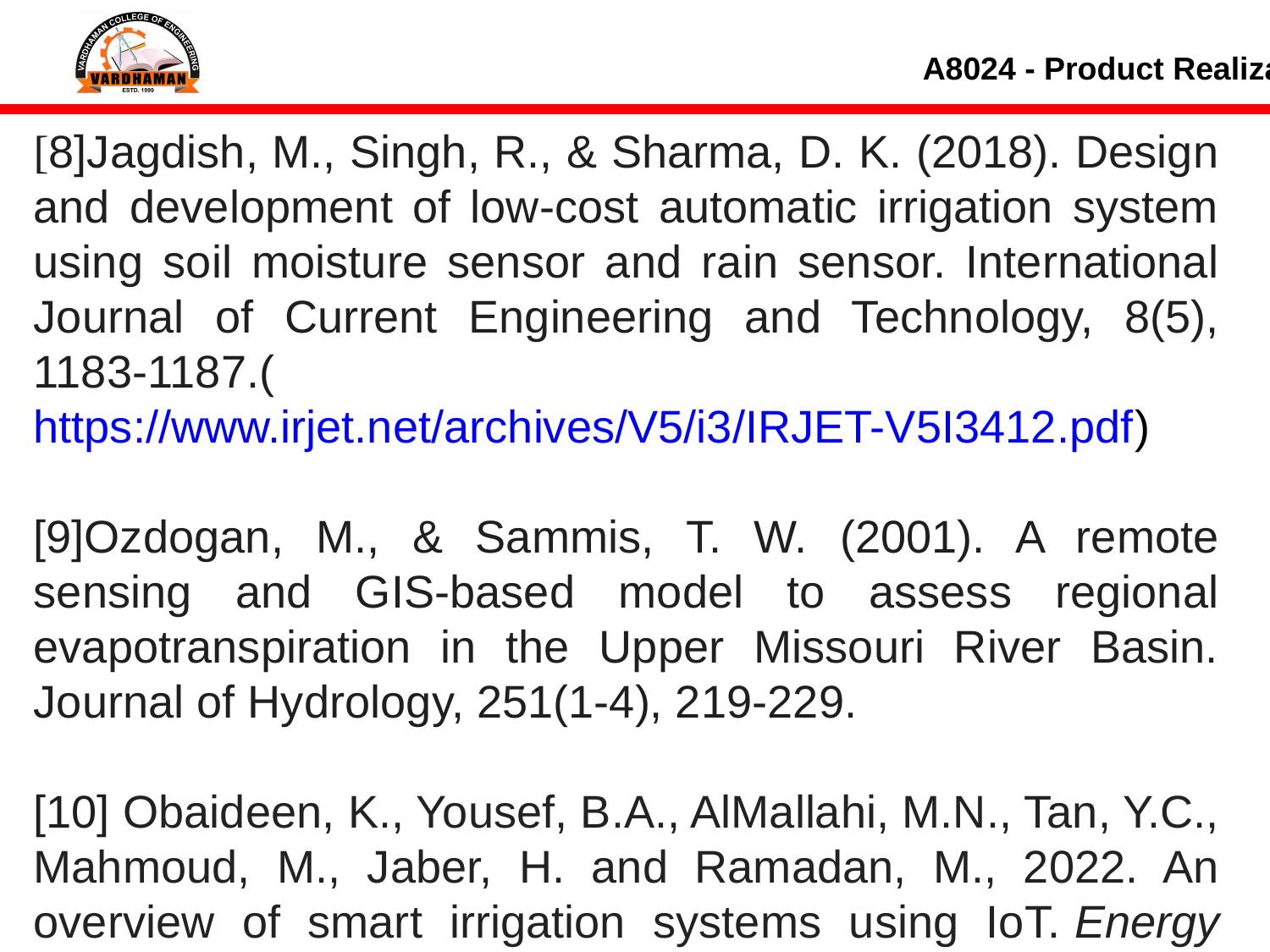

A8024 - Product Realization
[8]Jagdish, M., Singh, R., & Sharma, D. K. (2018). Design and development of low-cost automatic irrigation system using soil moisture sensor and rain sensor. International Journal of Current Engineering and Technology, 8(5), 1183-1187.(https://www.irjet.net/archives/V5/i3/IRJET-V5I3412.pdf)

[9]Ozdogan, M., & Sammis, T. W. (2001). A remote sensing and GIS-based model to assess regional evapotranspiration in the Upper Missouri River Basin. Journal of Hydrology, 251(1-4), 219-229.

[10] Obaideen, K., Yousef, B.A., AlMallahi, M.N., Tan, Y.C., Mahmoud, M., Jaber, H. and Ramadan, M., 2022. An overview of smart irrigation systems using IoT. Energy Nexus, 7, p.100124.
8/5/2024
Dept. of  Information Technology
13